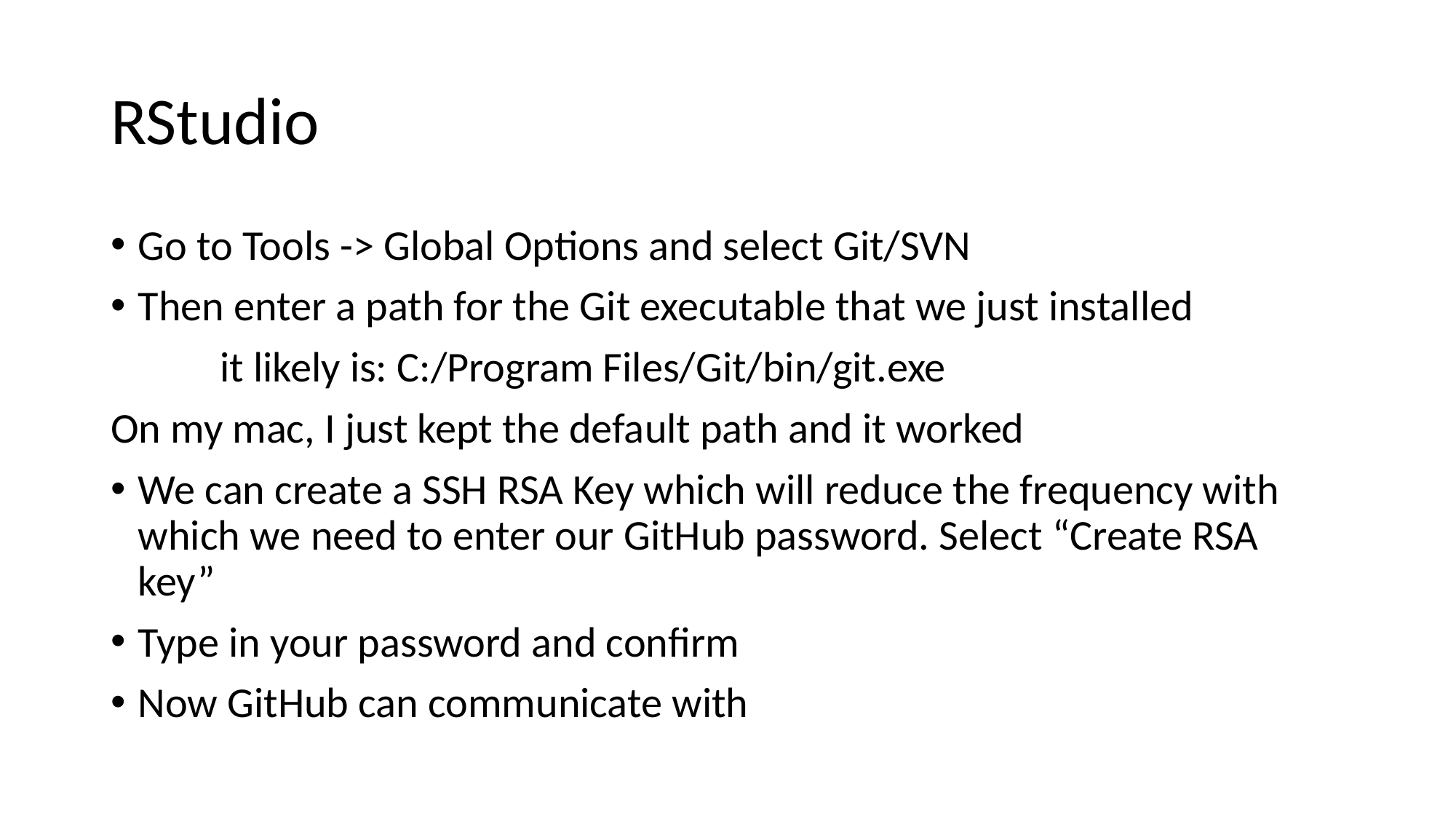

RStudio
Go to Tools -> Global Options and select Git/SVN
Then enter a path for the Git executable that we just installed
	it likely is: C:/Program Files/Git/bin/git.exe
On my mac, I just kept the default path and it worked
We can create a SSH RSA Key which will reduce the frequency with which we need to enter our GitHub password. Select “Create RSA key”
Type in your password and confirm
Now GitHub can communicate with